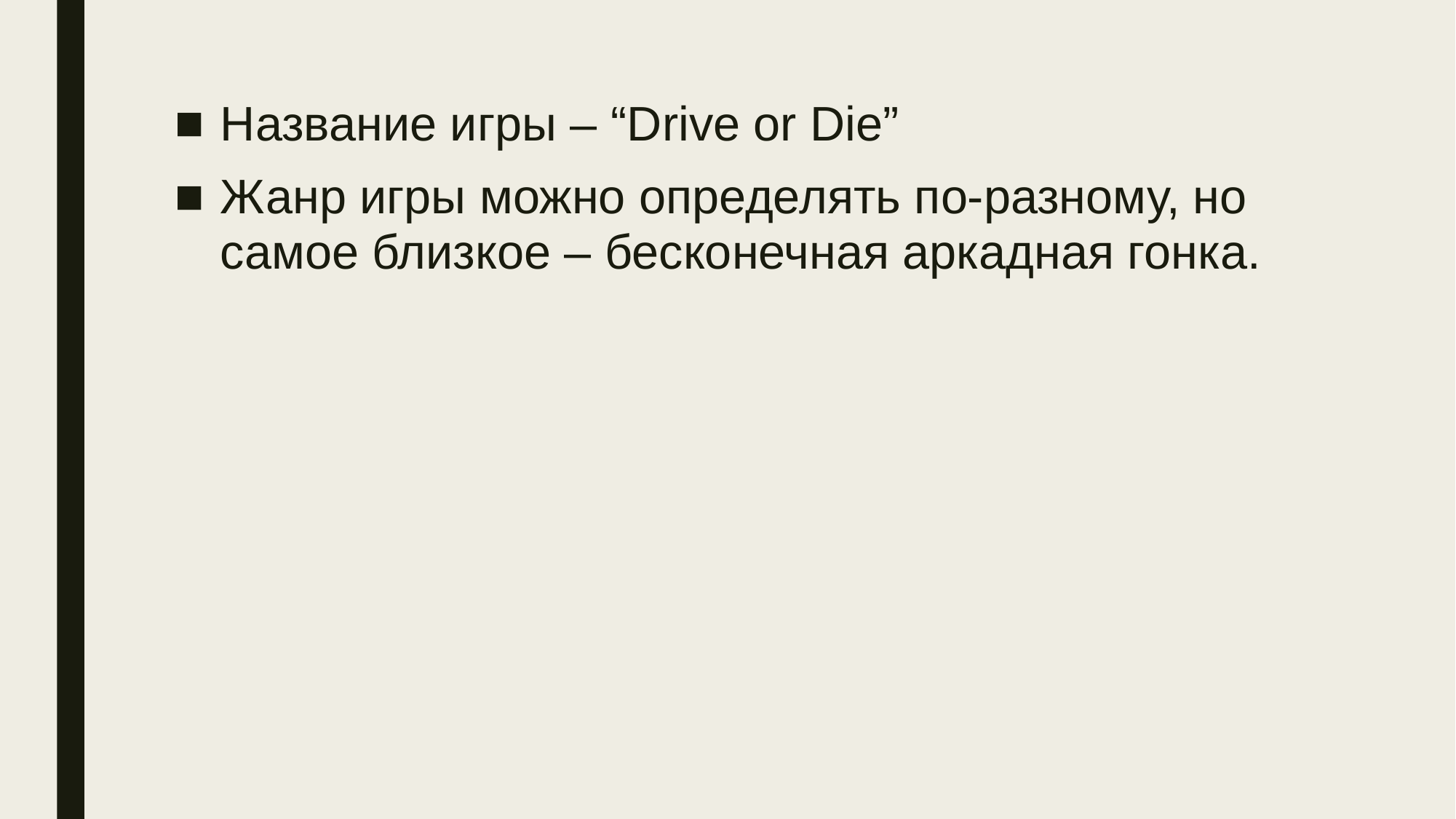

Название игры – “Drive or Die”
Жанр игры можно определять по-разному, но самое близкое – бесконечная аркадная гонка.